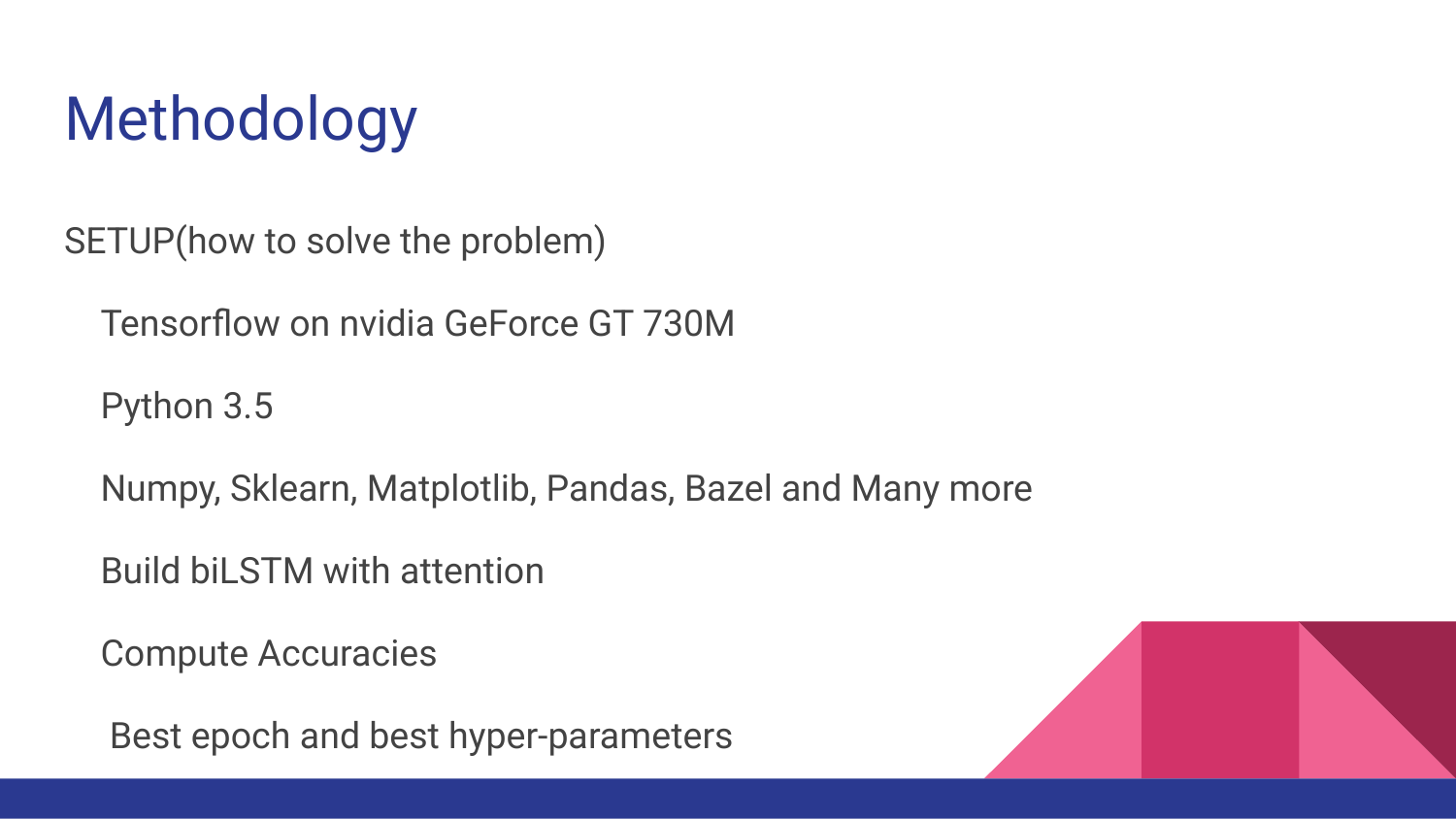

# Methodology

SETUP(how to solve the problem)
Tensorflow on nvidia GeForce GT 730M
Python 3.5
Numpy, Sklearn, Matplotlib, Pandas, Bazel and Many more
Build biLSTM with attention
Compute Accuracies
 Best epoch and best hyper-parameters